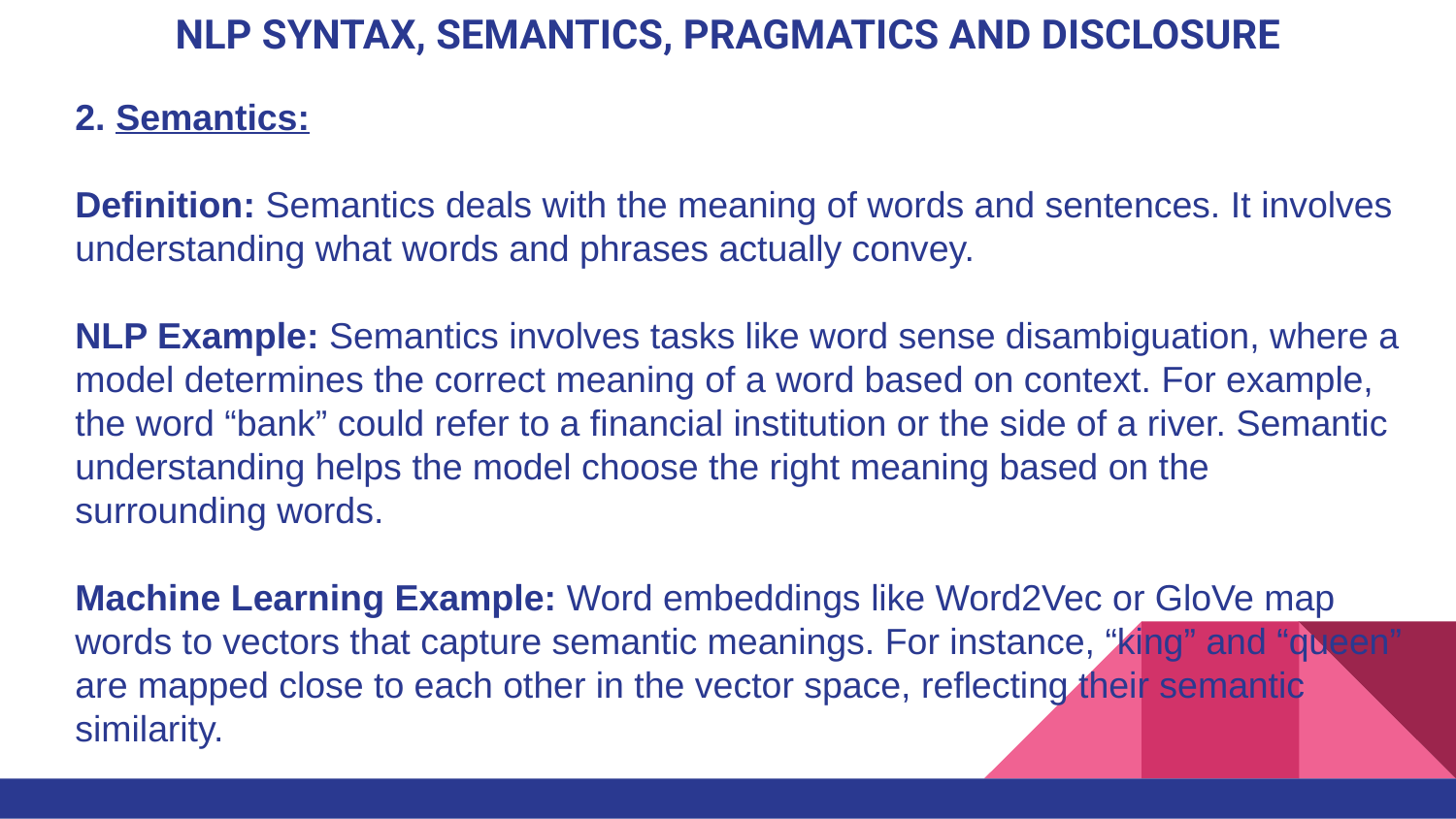

# NLP SYNTAX, SEMANTICS, PRAGMATICS AND DISCLOSURE
2. Semantics:

Definition: Semantics deals with the meaning of words and sentences. It involves understanding what words and phrases actually convey.

NLP Example: Semantics involves tasks like word sense disambiguation, where a model determines the correct meaning of a word based on context. For example, the word “bank” could refer to a financial institution or the side of a river. Semantic understanding helps the model choose the right meaning based on the surrounding words.

Machine Learning Example: Word embeddings like Word2Vec or GloVe map words to vectors that capture semantic meanings. For instance, “king” and “queen” are mapped close to each other in the vector space, reflecting their semantic similarity.